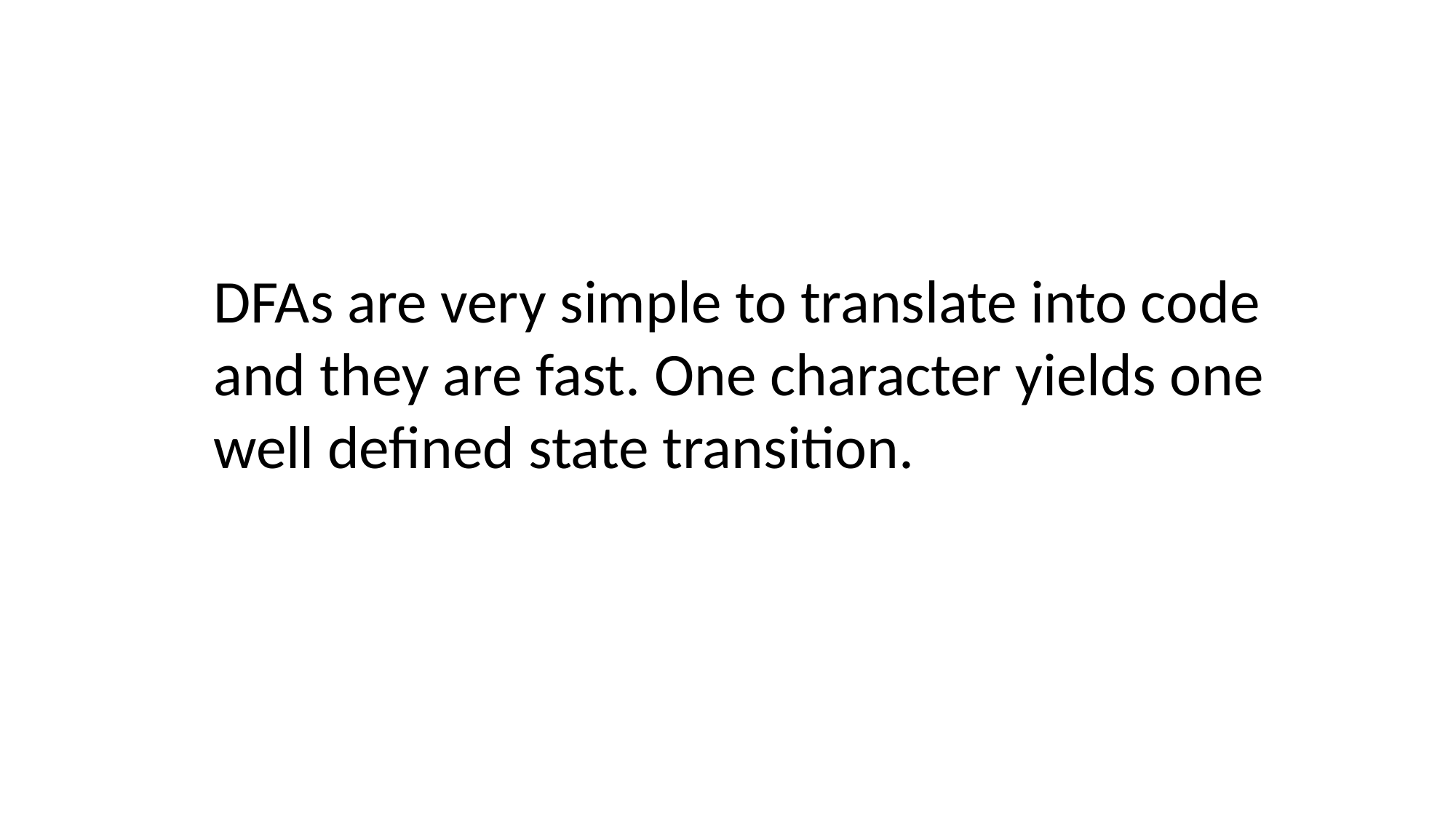

DFAs are very simple to translate into code
and they are fast. One character yields one well defined state transition.